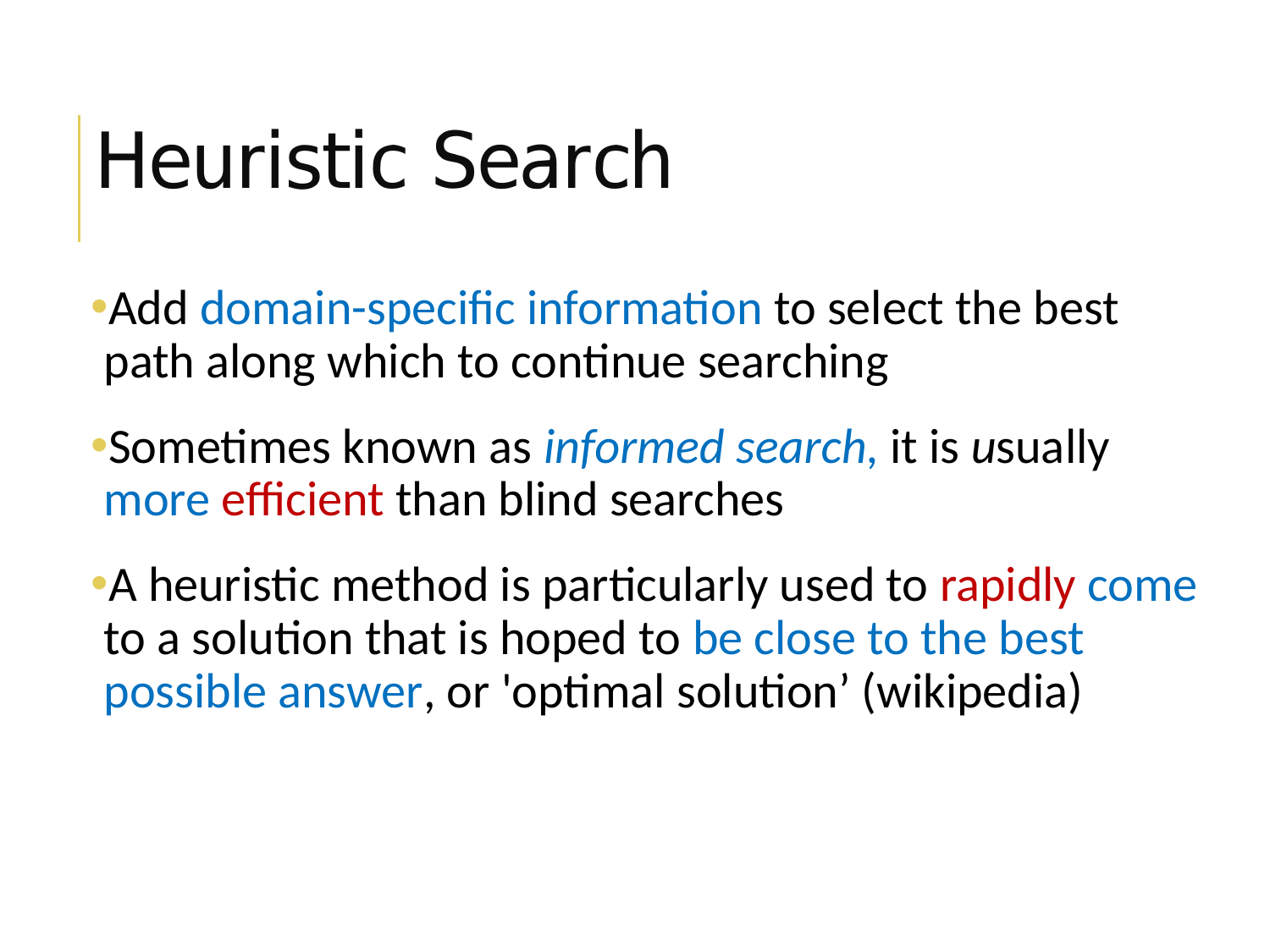

# Heuristic Search
Add domain-specific information to select the best path along which to continue searching
Sometimes known as informed search, it is usually more efficient than blind searches
A heuristic method is particularly used to rapidly come to a solution that is hoped to be close to the best possible answer, or 'optimal solution’ (wikipedia)